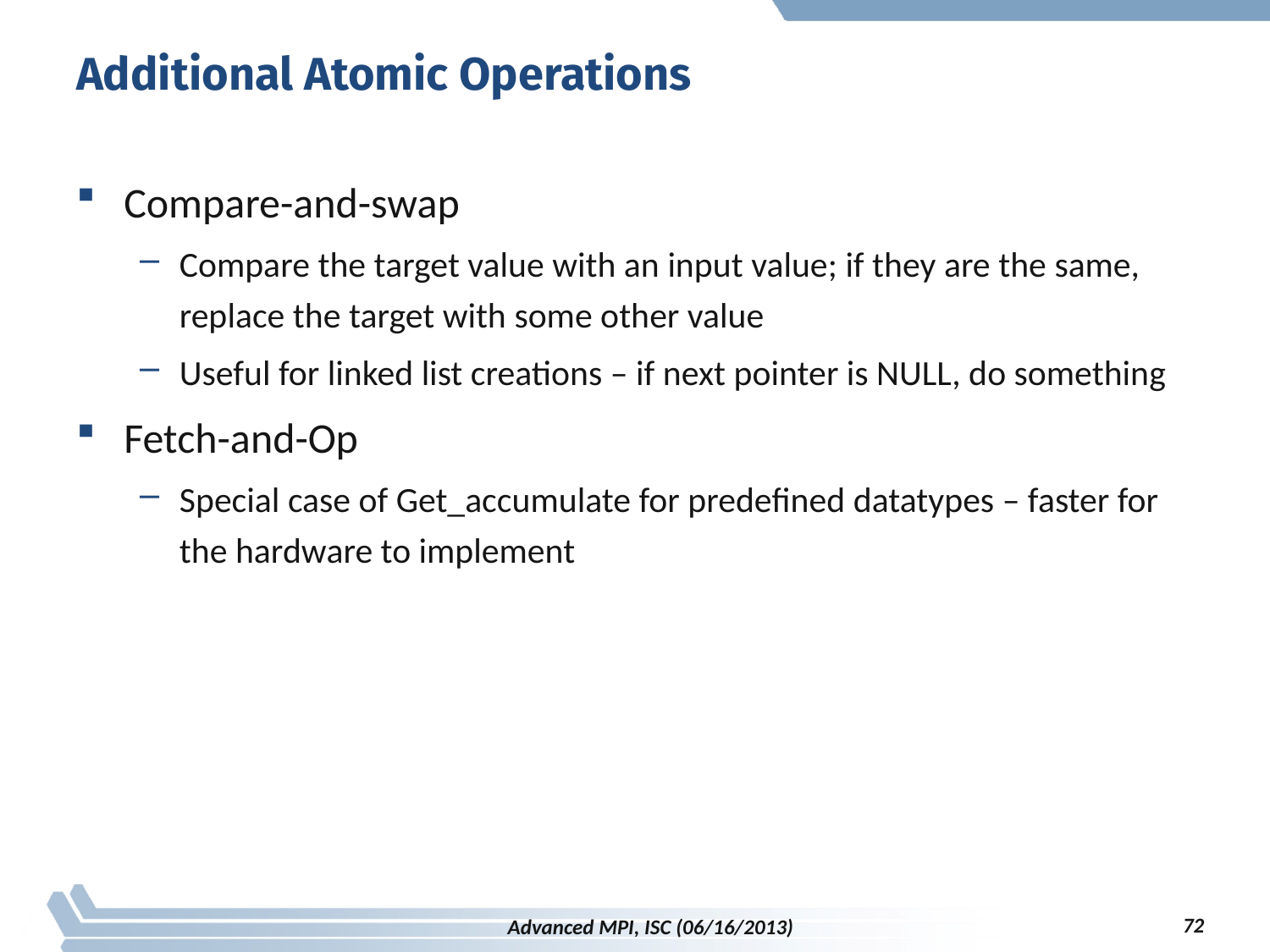

# Additional Atomic Operations
Compare-and-swap
Compare the target value with an input value; if they are the same, replace the target with some other value
Useful for linked list creations – if next pointer is NULL, do something
Fetch-and-Op
Special case of Get_accumulate for predefined datatypes – faster for the hardware to implement
72
Advanced MPI, ISC (06/16/2013)